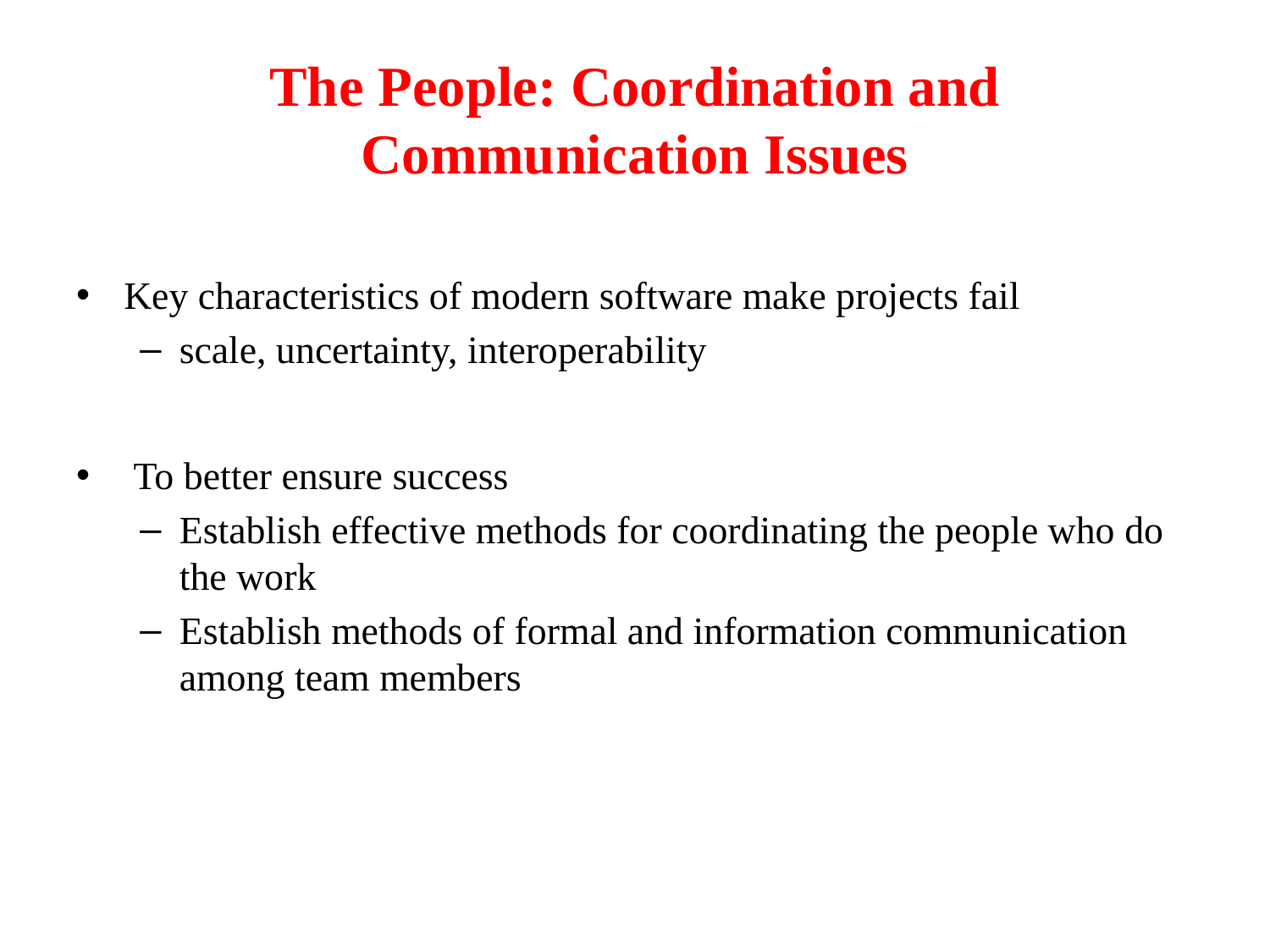

# The People: Coordination and Communication Issues
Key characteristics of modern software make projects fail
scale, uncertainty, interoperability

 To better ensure success
Establish effective methods for coordinating the people who do the work
Establish methods of formal and information communication among team members